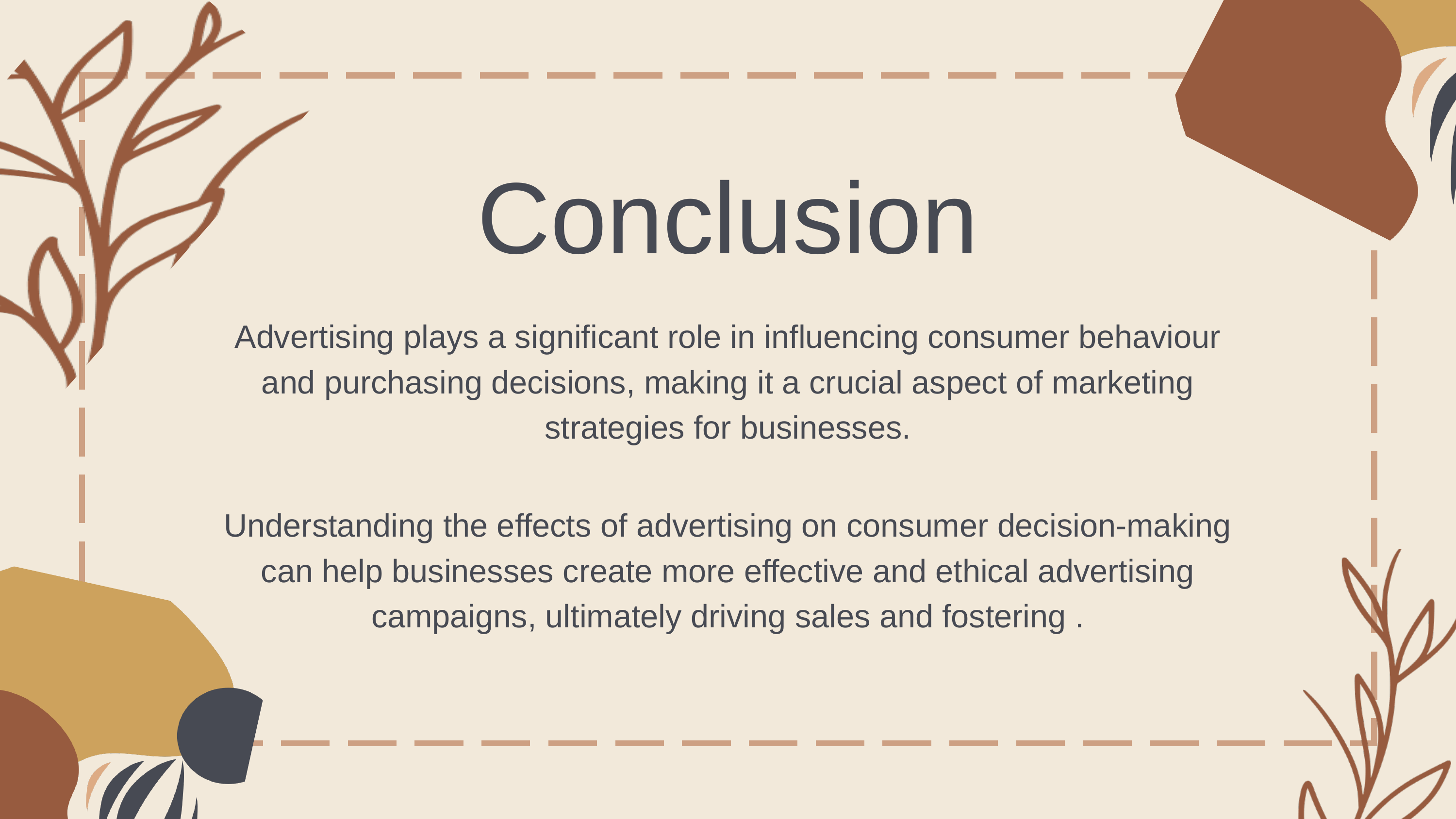

Conclusion
Advertising plays a significant role in influencing consumer behaviour and purchasing decisions, making it a crucial aspect of marketing strategies for businesses.

Understanding the effects of advertising on consumer decision-making can help businesses create more effective and ethical advertising campaigns, ultimately driving sales and fostering .